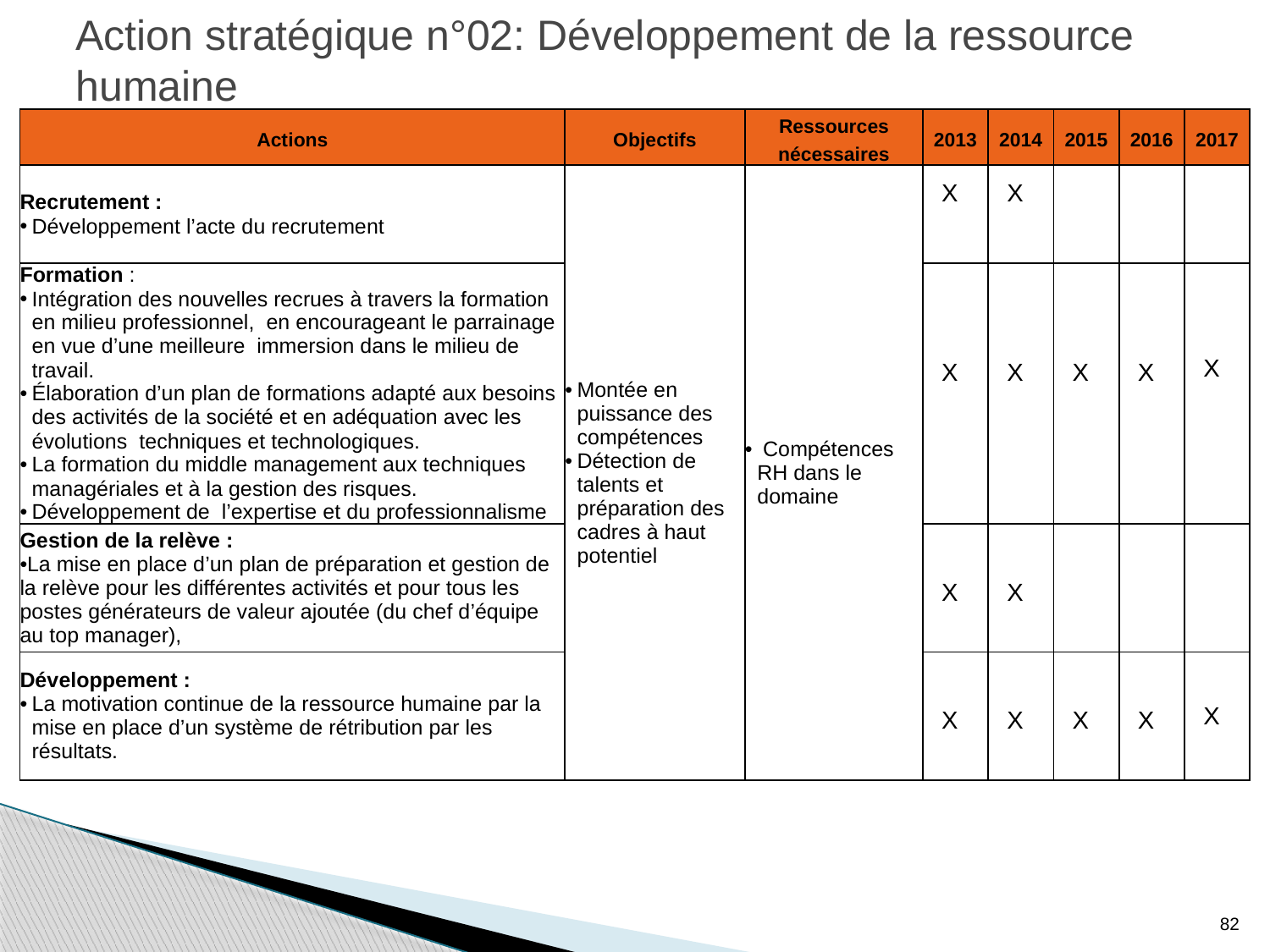

# Action stratégique n°02: Développement de la ressource humaine
| Actions | Objectifs | Ressources nécessaires | 2013 | 2014 | 2015 | 2016 | 2017 |
| --- | --- | --- | --- | --- | --- | --- | --- |
| Recrutement : Développement l’acte du recrutement | Montée en puissance des compétences Détection de talents et préparation des cadres à haut potentiel | Compétences RH dans le domaine | X | X |  |  |  |
| Formation : Intégration des nouvelles recrues à travers la formation en milieu professionnel, en encourageant le parrainage en vue d’une meilleure immersion dans le milieu de travail. Élaboration d’un plan de formations adapté aux besoins des activités de la société et en adéquation avec les évolutions techniques et technologiques. La formation du middle management aux techniques managériales et à la gestion des risques. Développement de l’expertise et du professionnalisme |  |  | X | X | X | X | X |
| Gestion de la relève : La mise en place d’un plan de préparation et gestion de la relève pour les différentes activités et pour tous les postes générateurs de valeur ajoutée (du chef d’équipe au top manager), |  |  | X | X |  |  |  |
| Développement : La motivation continue de la ressource humaine par la mise en place d’un système de rétribution par les résultats. |  |  | X | X | X | X | X |
82